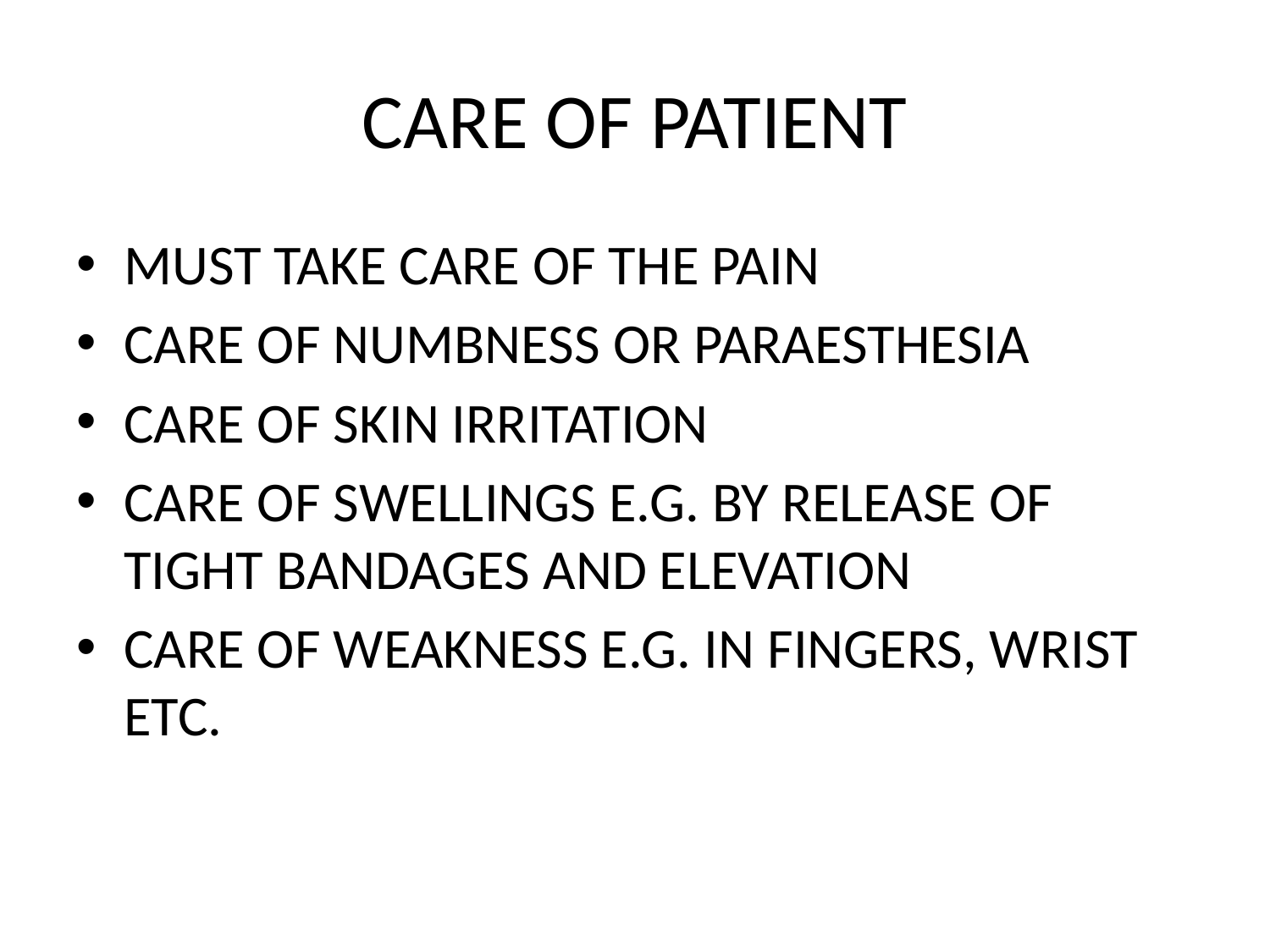

# CARE OF PATIENT
MUST TAKE CARE OF THE PAIN
CARE OF NUMBNESS OR PARAESTHESIA
CARE OF SKIN IRRITATION
CARE OF SWELLINGS E.G. BY RELEASE OF TIGHT BANDAGES AND ELEVATION
CARE OF WEAKNESS E.G. IN FINGERS, WRIST ETC.